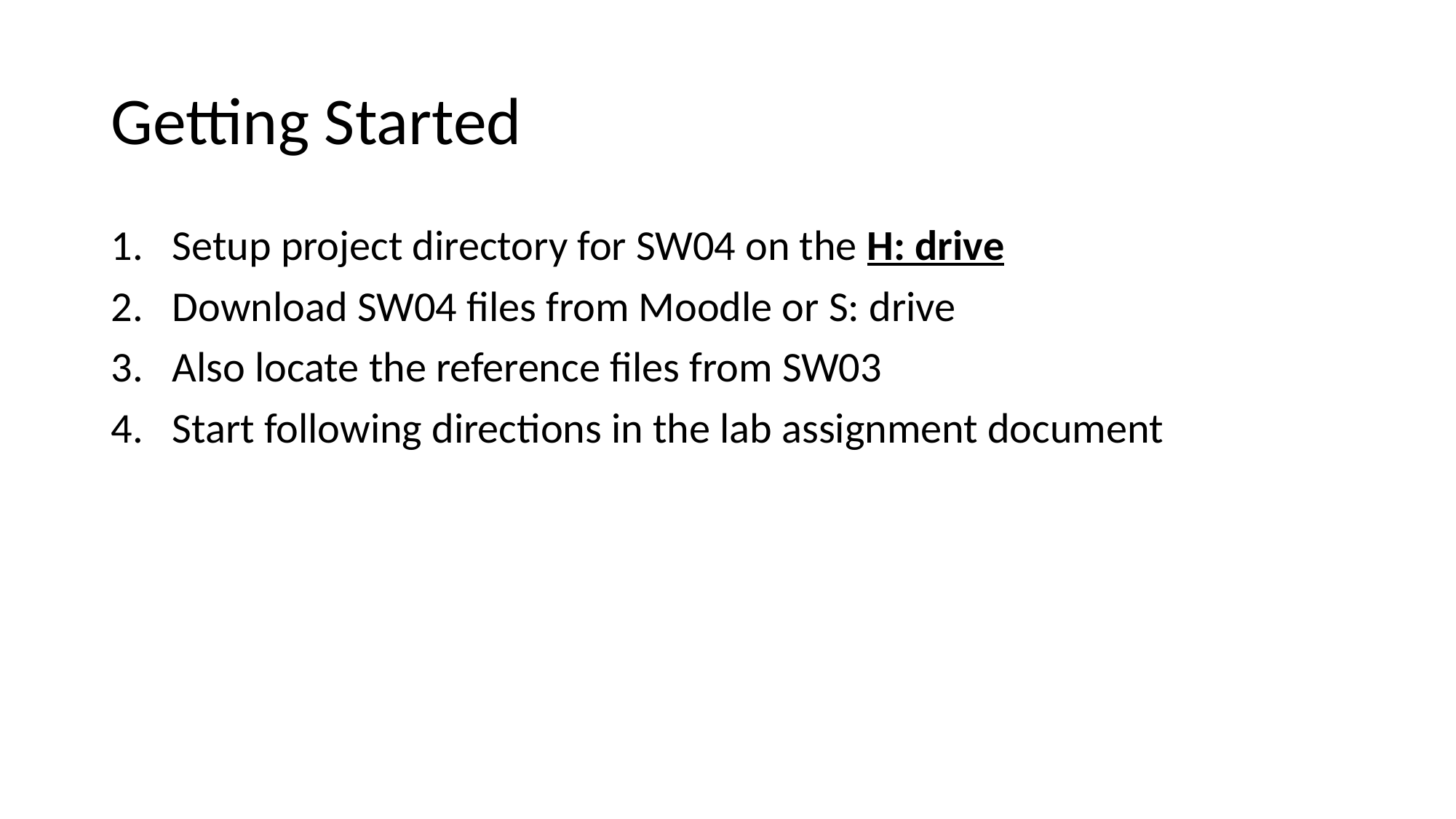

# Getting Started
Setup project directory for SW04 on the H: drive
Download SW04 files from Moodle or S: drive
Also locate the reference files from SW03
Start following directions in the lab assignment document